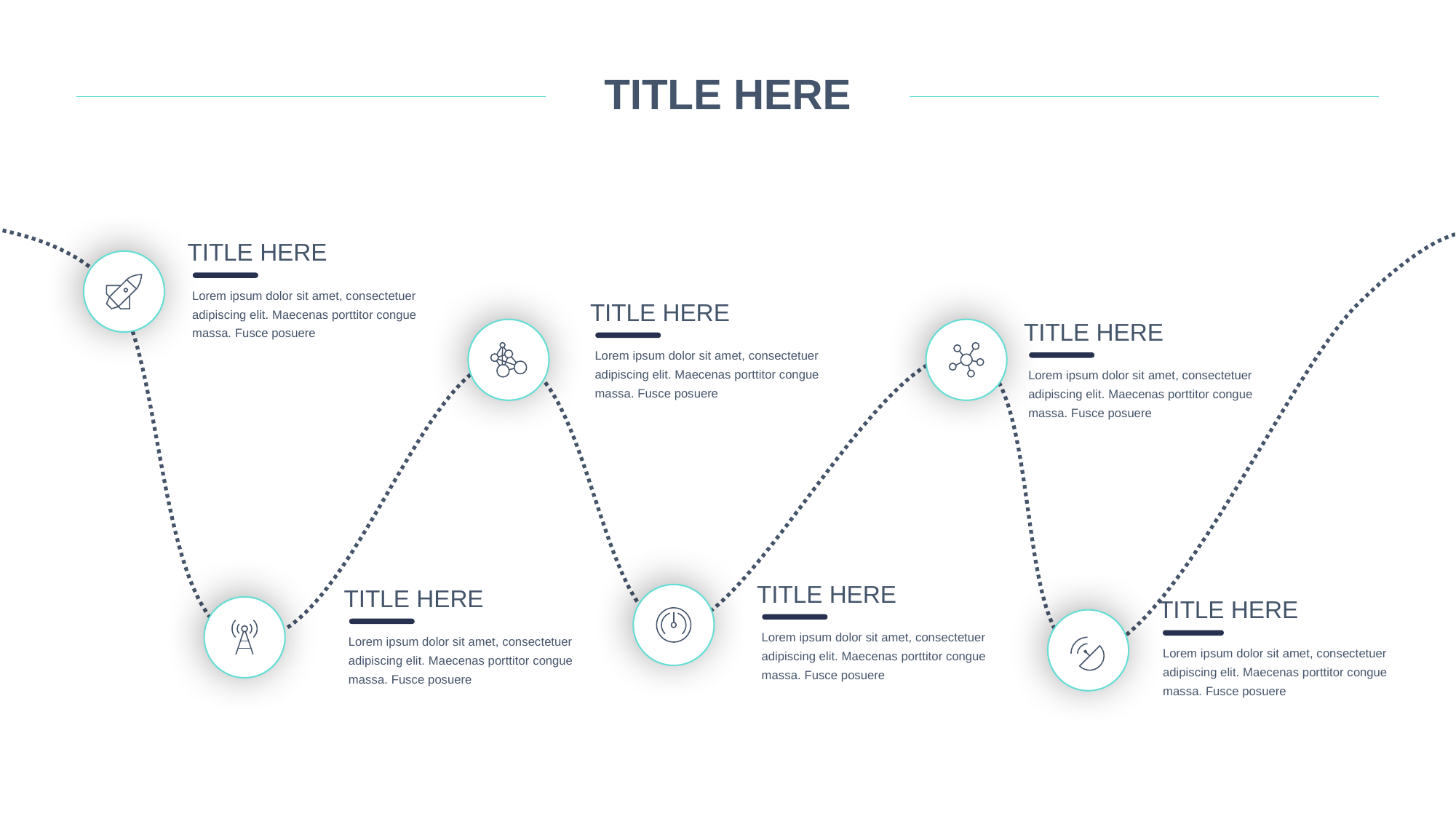

TITLE HERE

TITLE HERE

Lorem ipsum dolor sit amet, consectetuer adipiscing elit. Maecenas porttitor congue massa. Fusce posuere

TITLE HERE

Lorem ipsum dolor sit amet, consectetuer adipiscing elit. Maecenas porttitor congue massa. Fusce posuere
TITLE HERE

Lorem ipsum dolor sit amet, consectetuer adipiscing elit. Maecenas porttitor congue massa. Fusce posuere

TITLE HERE

Lorem ipsum dolor sit amet, consectetuer adipiscing elit. Maecenas porttitor congue massa. Fusce posuere
TITLE HERE

Lorem ipsum dolor sit amet, consectetuer adipiscing elit. Maecenas porttitor congue massa. Fusce posuere

TITLE HERE

Lorem ipsum dolor sit amet, consectetuer adipiscing elit. Maecenas porttitor congue massa. Fusce posuere